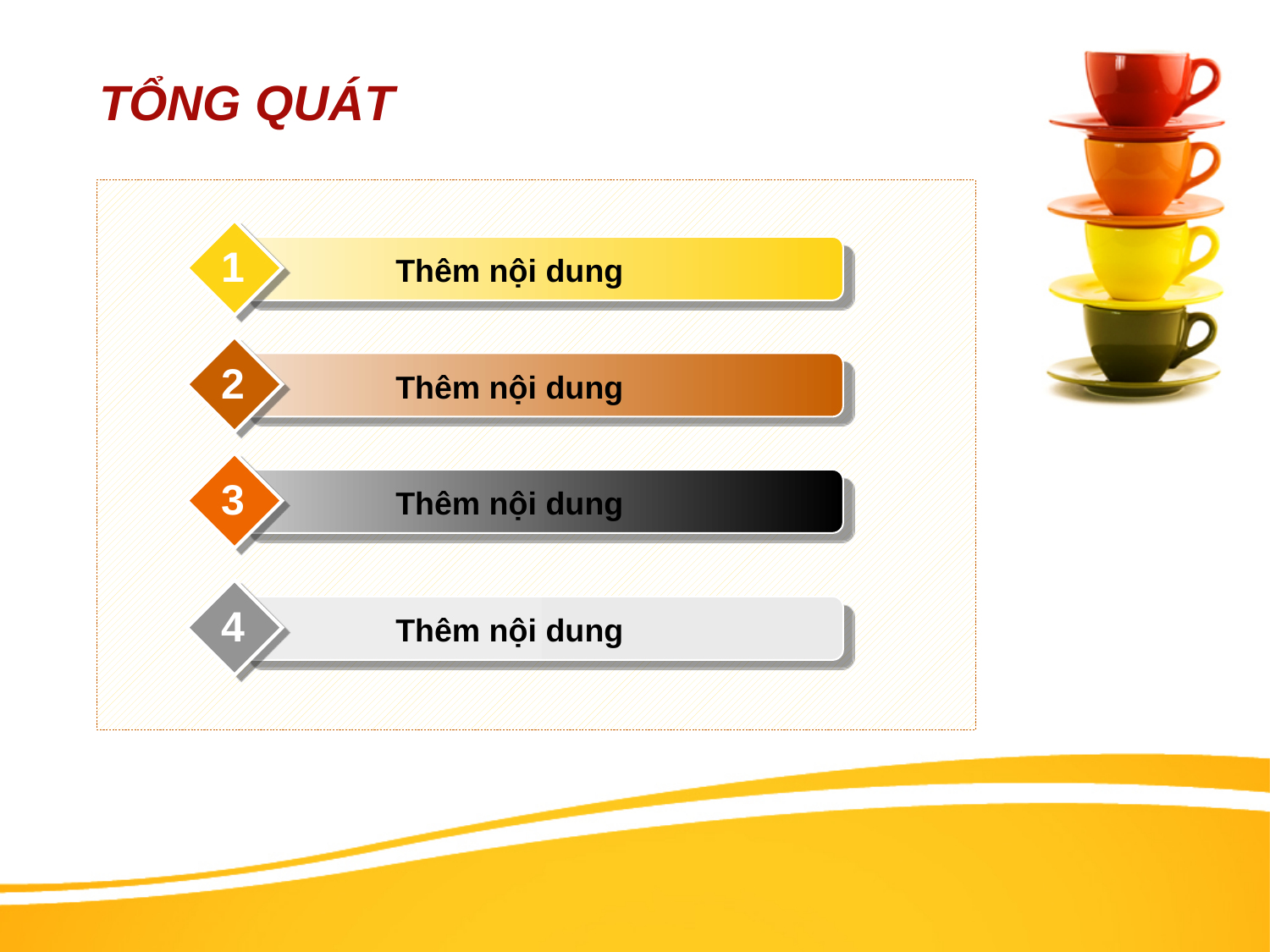

TỔNG QUÁT

1

Thêm nội dung

2

Thêm nội dung

3

Thêm nội dung

4

Thêm nội dung